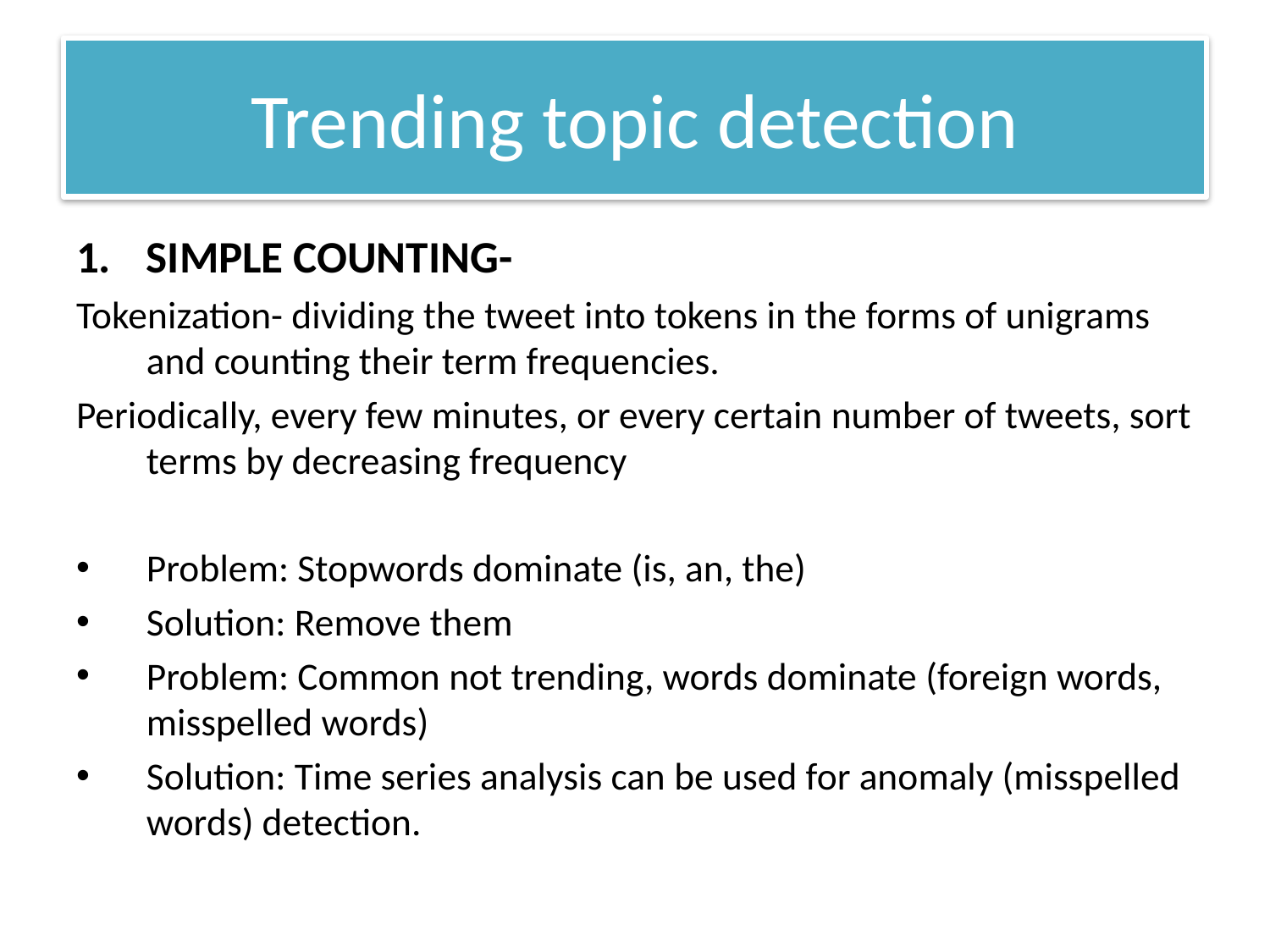

# Trending topic detection
SIMPLE COUNTING-
Tokenization- dividing the tweet into tokens in the forms of unigrams and counting their term frequencies.
Periodically, every few minutes, or every certain number of tweets, sort terms by decreasing frequency

Problem: Stopwords dominate (is, an, the)
Solution: Remove them
Problem: Common not trending, words dominate (foreign words, misspelled words)
Solution: Time series analysis can be used for anomaly (misspelled words) detection.